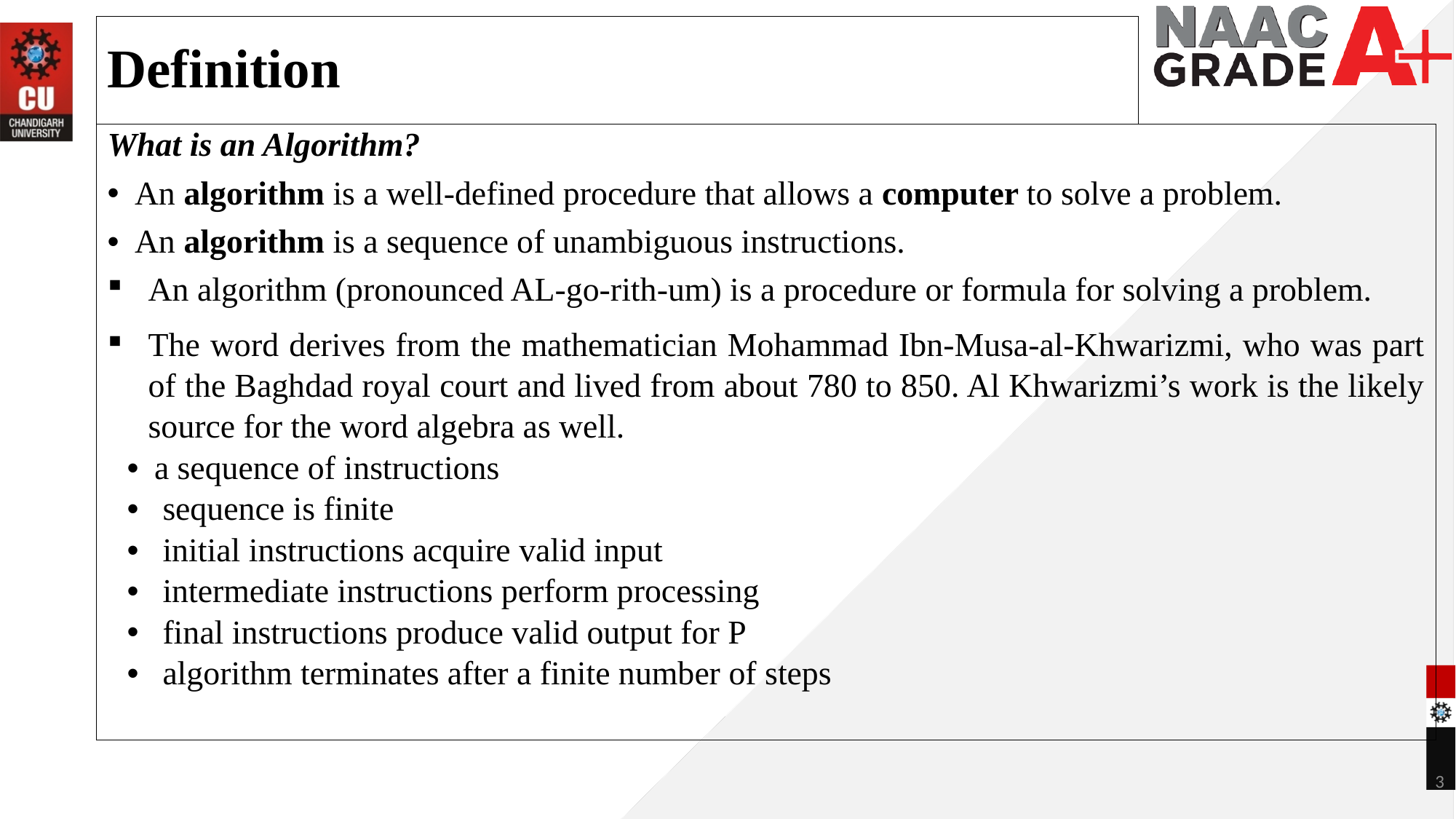

Definition
What is an Algorithm?
An algorithm is a well-defined procedure that allows a computer to solve a problem.
An algorithm is a sequence of unambiguous instructions.
An algorithm (pronounced AL-go-rith-um) is a procedure or formula for solving a problem.
The word derives from the mathematician Mohammad Ibn-Musa-al-Khwarizmi, who was part of the Baghdad royal court and lived from about 780 to 850. Al Khwarizmi’s work is the likely source for the word algebra as well.
a sequence of instructions
 sequence is finite
 initial instructions acquire valid input
 intermediate instructions perform processing
 final instructions produce valid output for P
 algorithm terminates after a finite number of steps

3